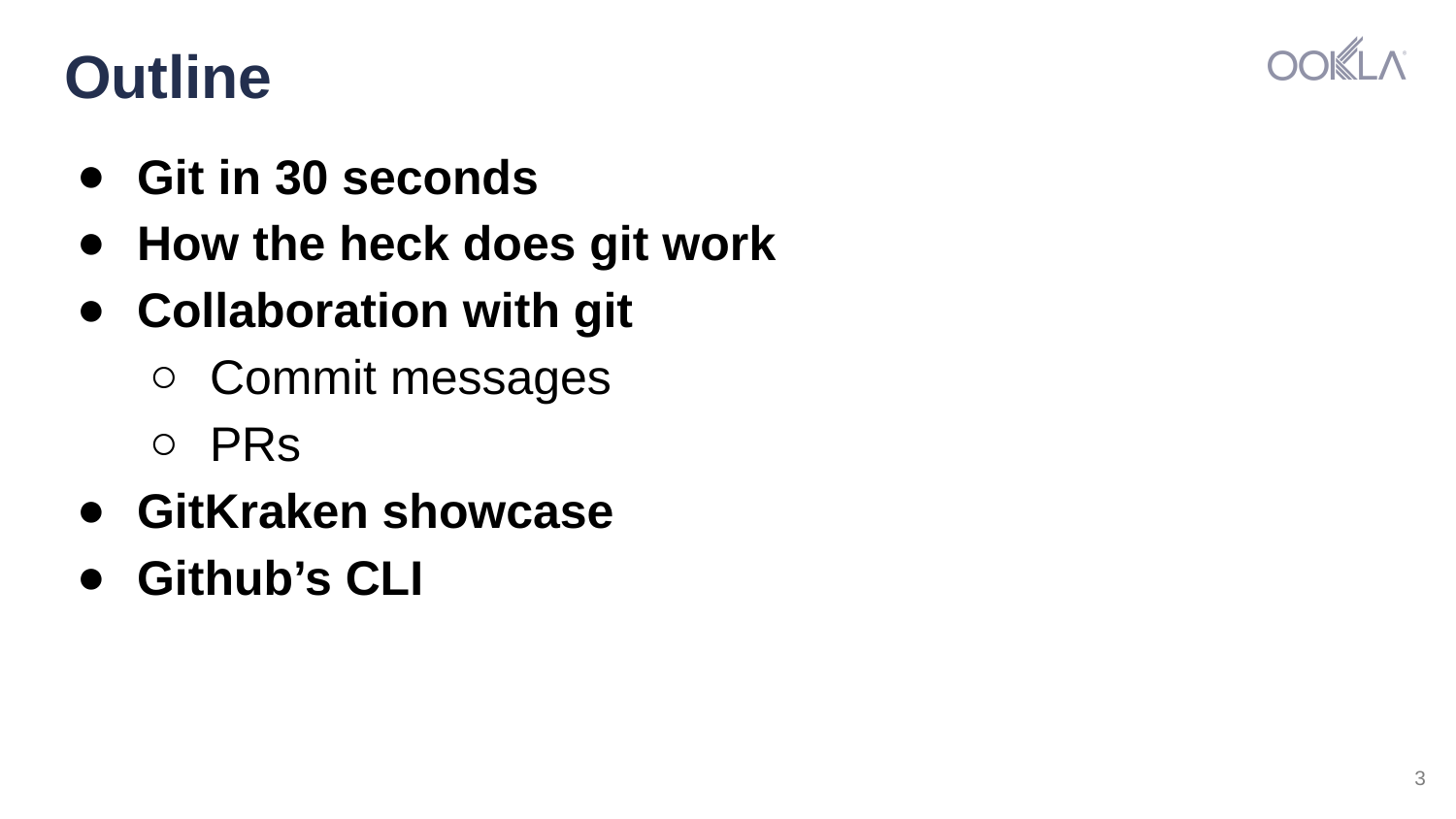

# Outline
Git in 30 seconds
How the heck does git work
Collaboration with git
Commit messages
PRs
GitKraken showcase
Github’s CLI
3